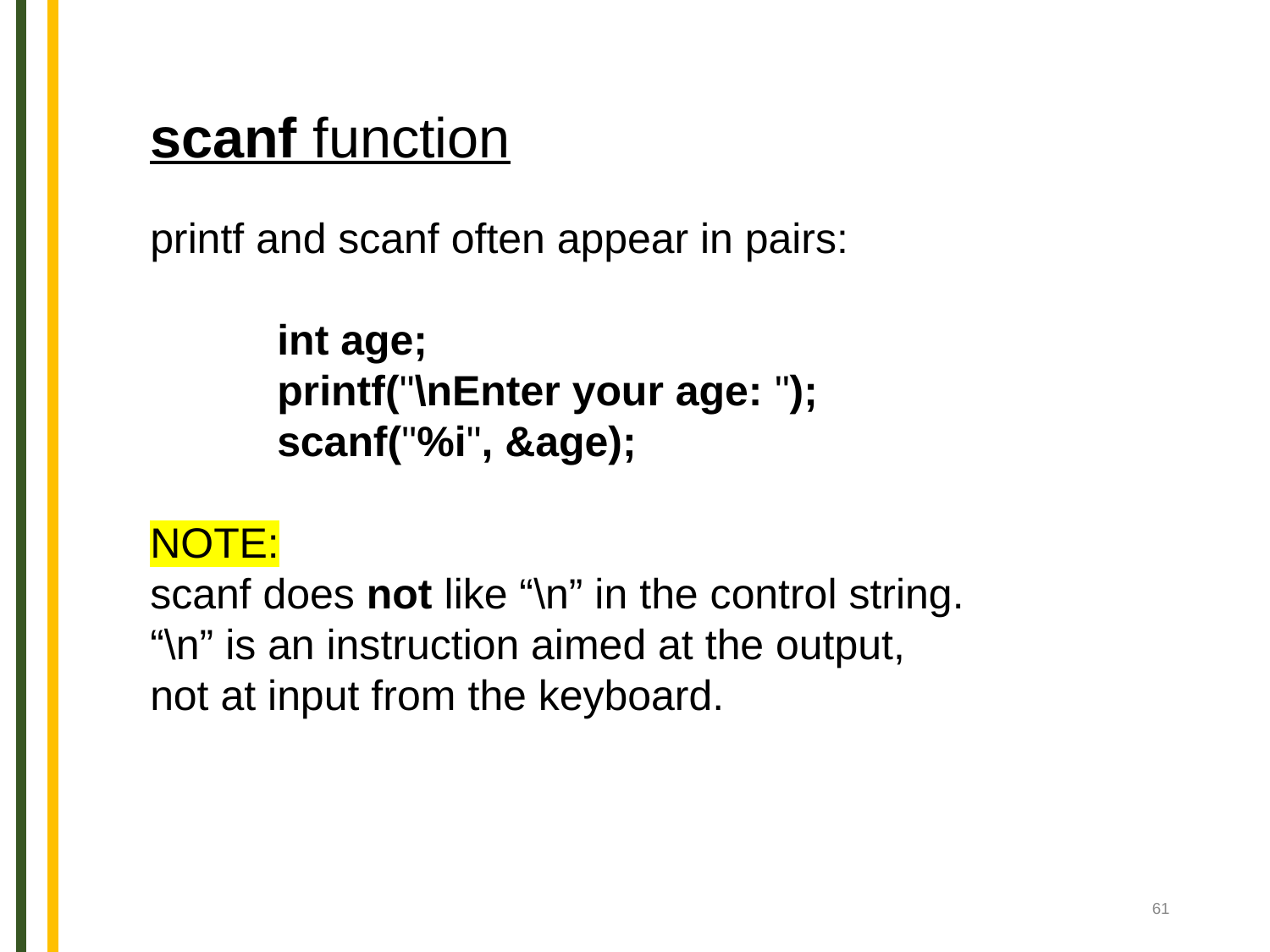

scanf function

printf and scanf often appear in pairs:

	int age;
	printf("\nEnter your age: ");
	scanf("%i", &age);

NOTE:
scanf does not like “\n” in the control string.
“\n” is an instruction aimed at the output,
not at input from the keyboard.
61